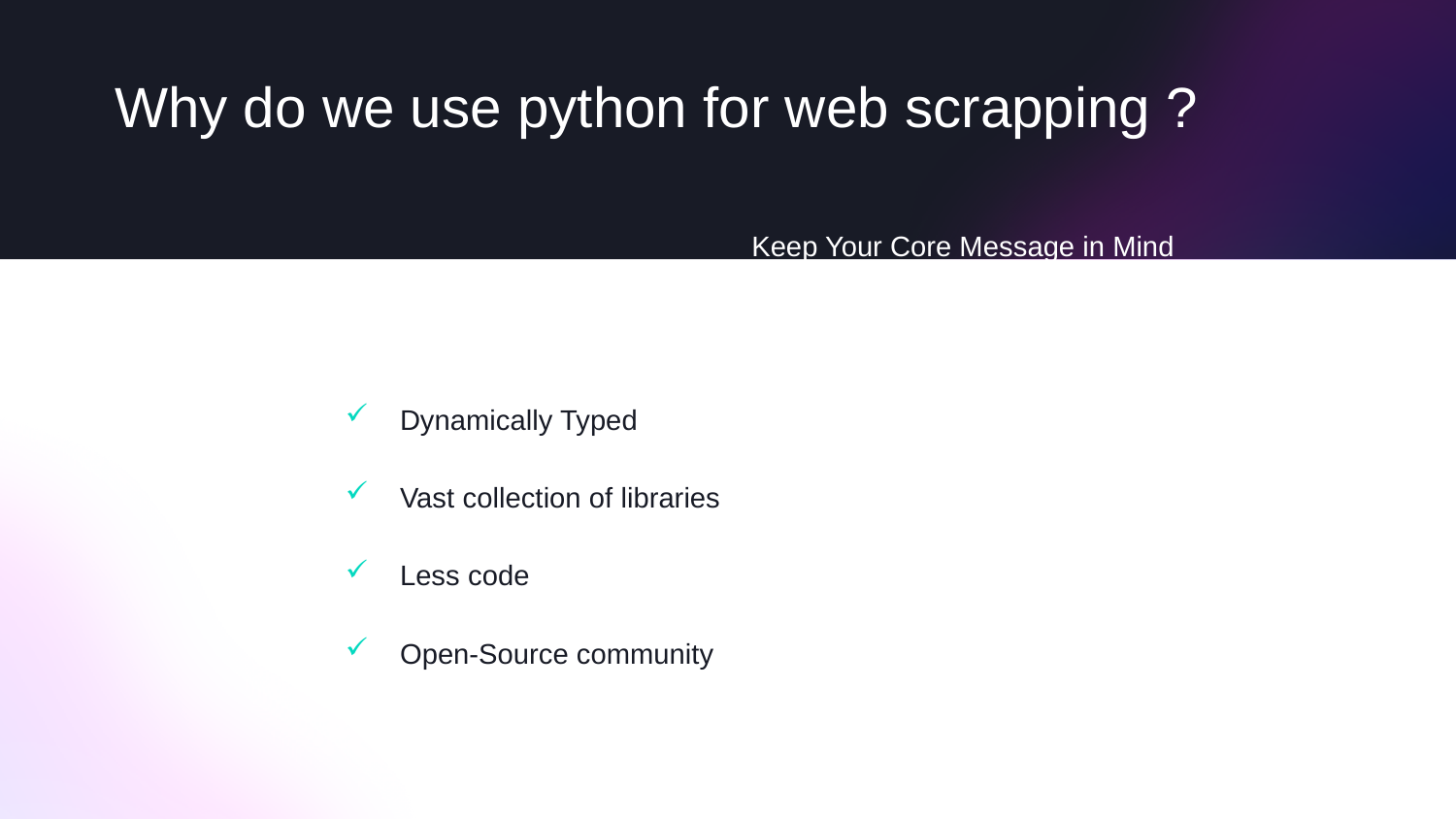

Why do we use python for web scrapping ?
# Keep Your Core Message in Mind

Dynamically Typed
Vast collection of libraries
Less code
Open-Source community
13